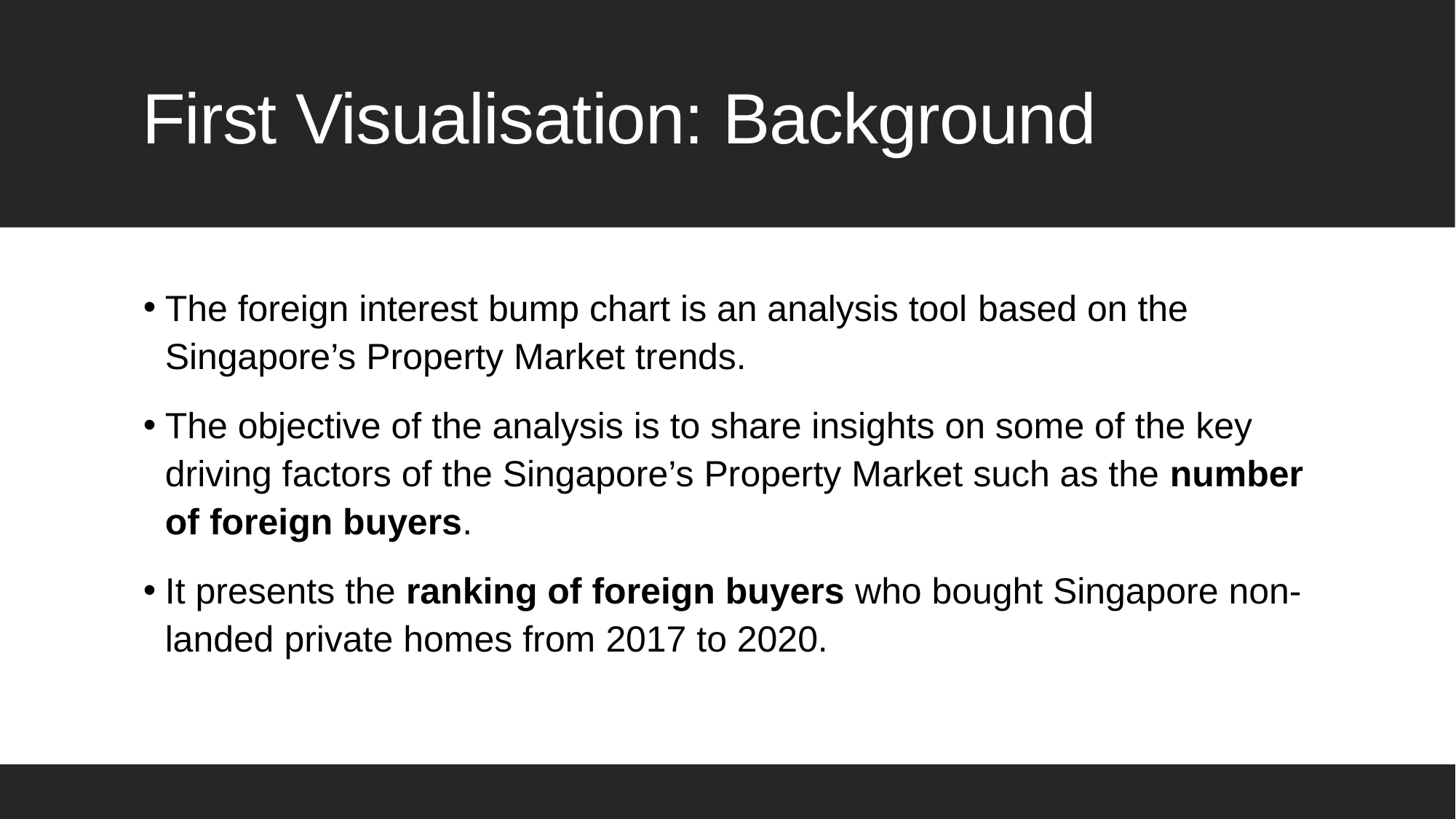

# First Visualisation: Background
The foreign interest bump chart is an analysis tool based on the Singapore’s Property Market trends.
The objective of the analysis is to share insights on some of the key driving factors of the Singapore’s Property Market such as the number of foreign buyers.
It presents the ranking of foreign buyers who bought Singapore non-landed private homes from 2017 to 2020.